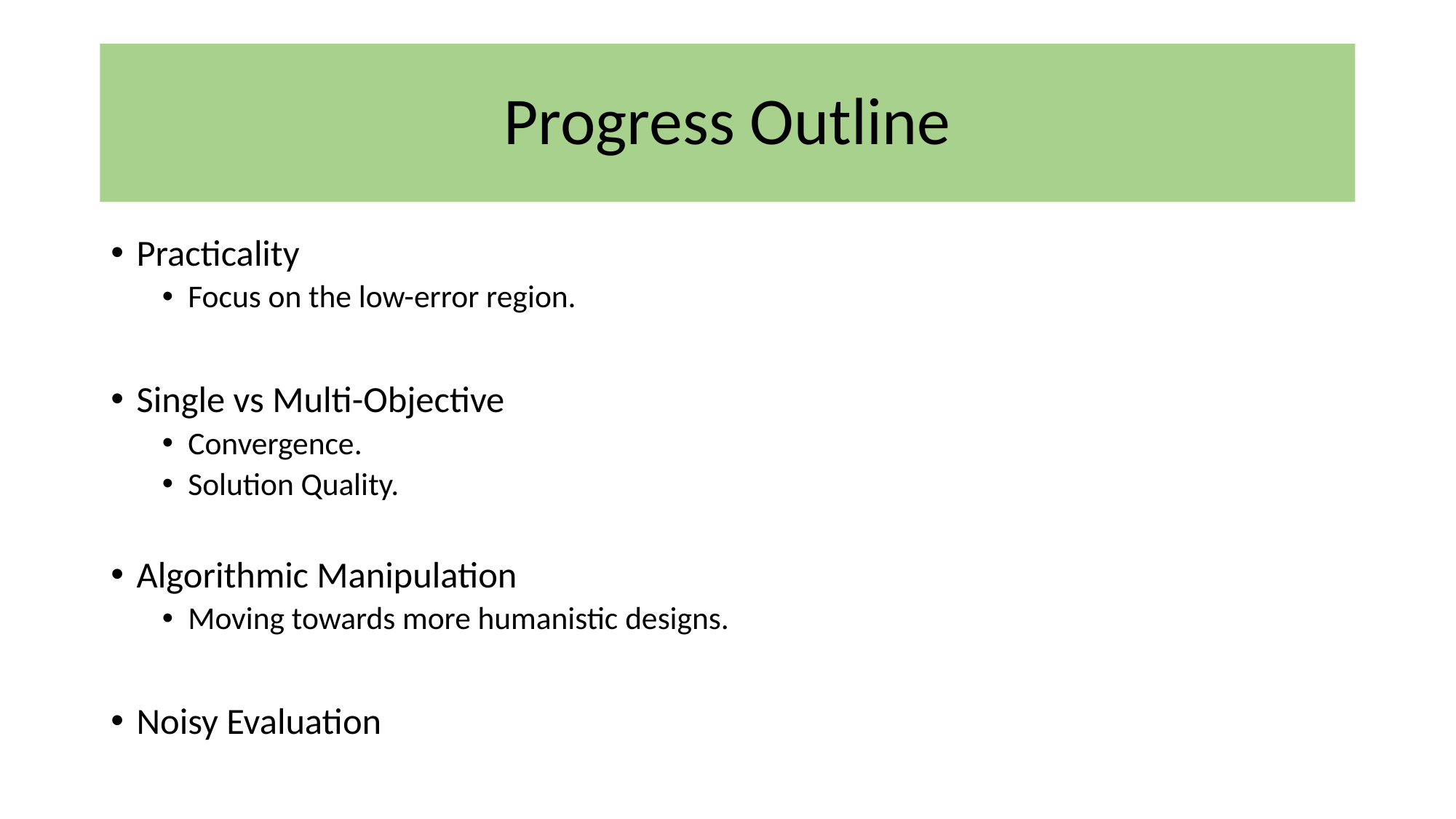

# Progress Outline
Practicality
Focus on the low-error region.

Single vs Multi-Objective
Convergence.
Solution Quality.

Algorithmic Manipulation
Moving towards more humanistic designs.

Noisy Evaluation